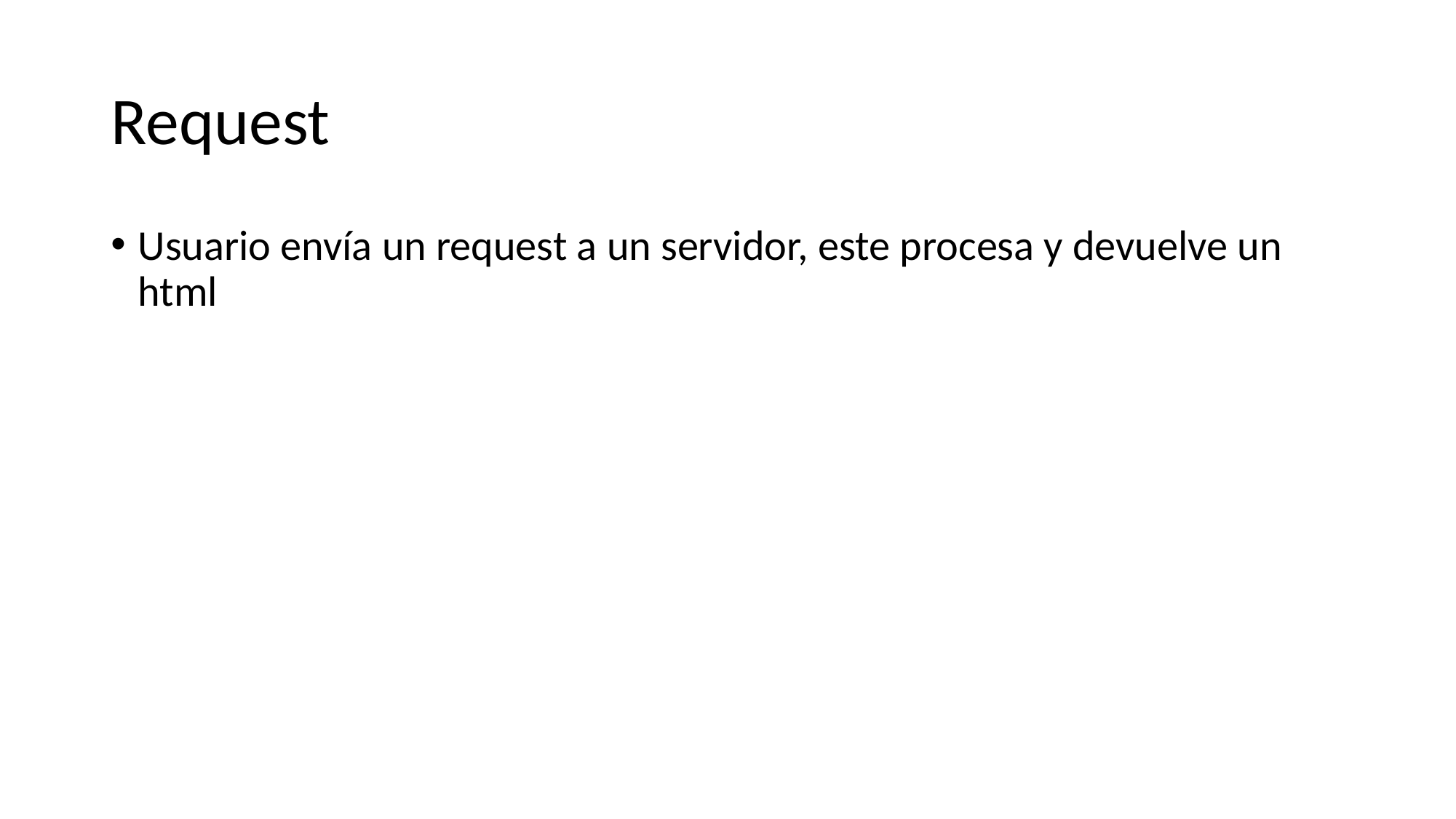

# Request
Usuario envía un request a un servidor, este procesa y devuelve un html